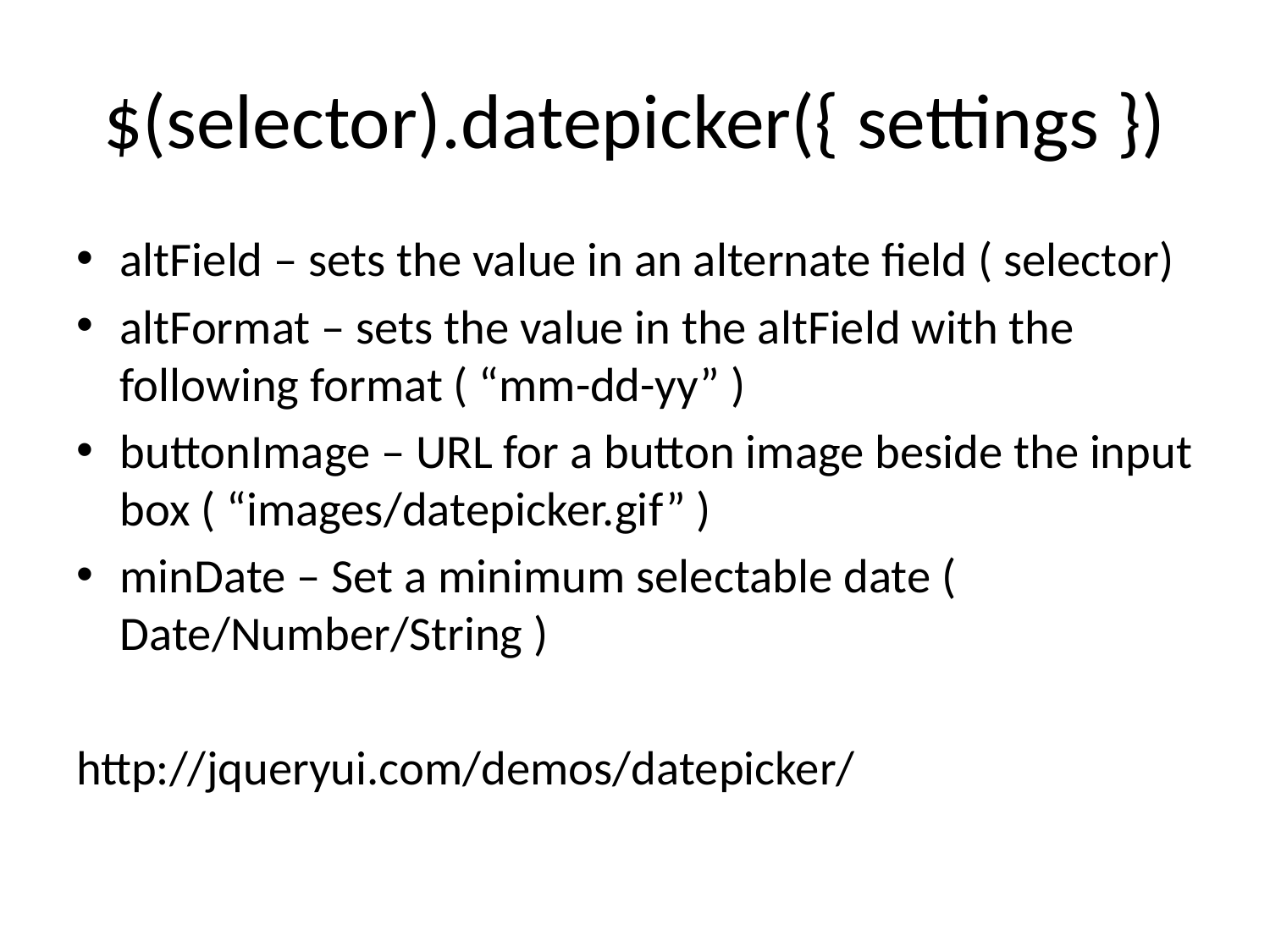

# $(selector).datepicker({ settings })
altField – sets the value in an alternate field ( selector)
altFormat – sets the value in the altField with the following format ( “mm-dd-yy” )
buttonImage – URL for a button image beside the input box ( “images/datepicker.gif” )
minDate – Set a minimum selectable date ( Date/Number/String )

http://jqueryui.com/demos/datepicker/